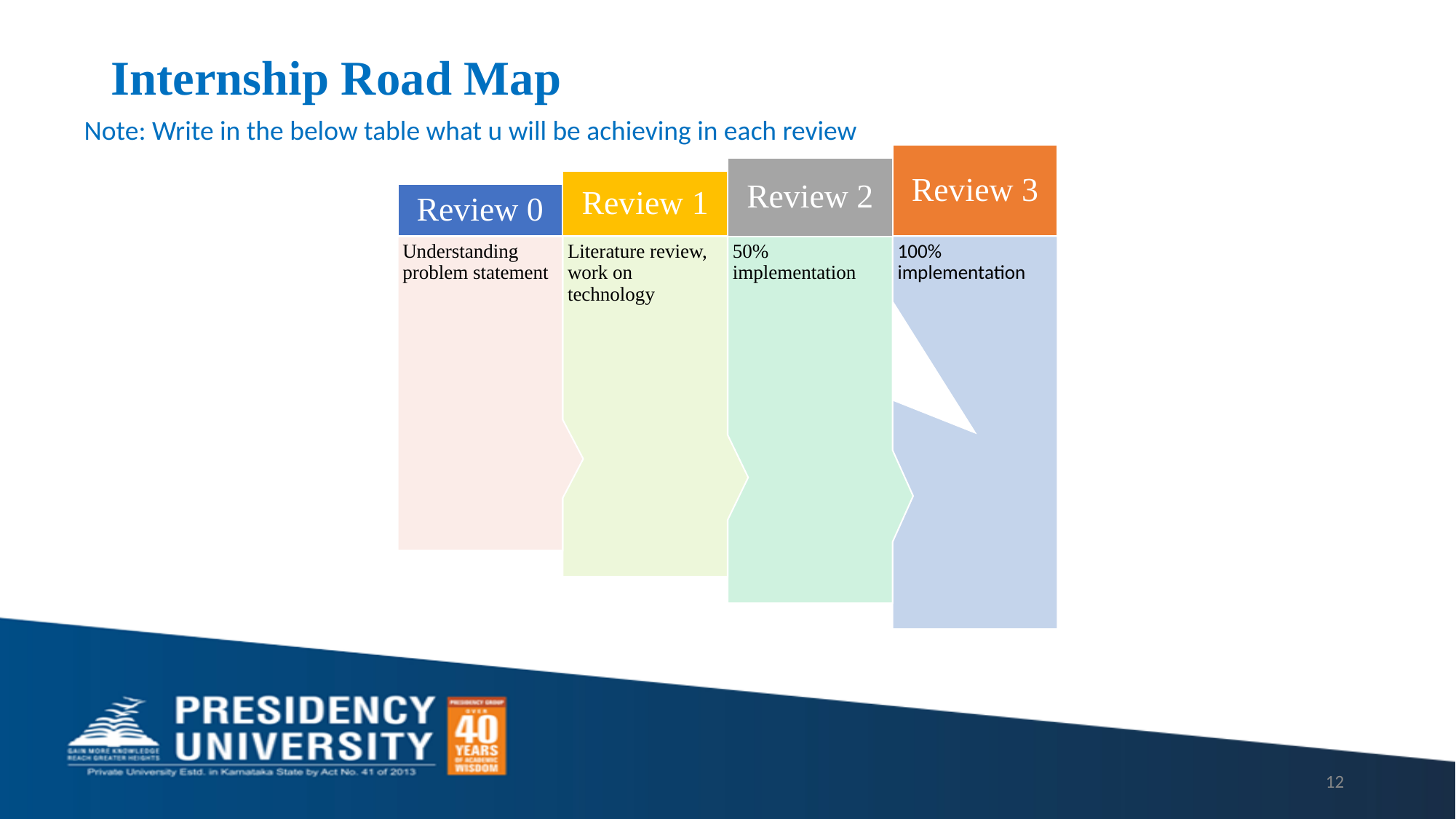

# Internship Road Map
Note: Write in the below table what u will be achieving in each review
100% implementation
Review 3
50% implementation
Review 2
Literature review, work on technology
Review 1
Understanding problem statement
Review 0
12